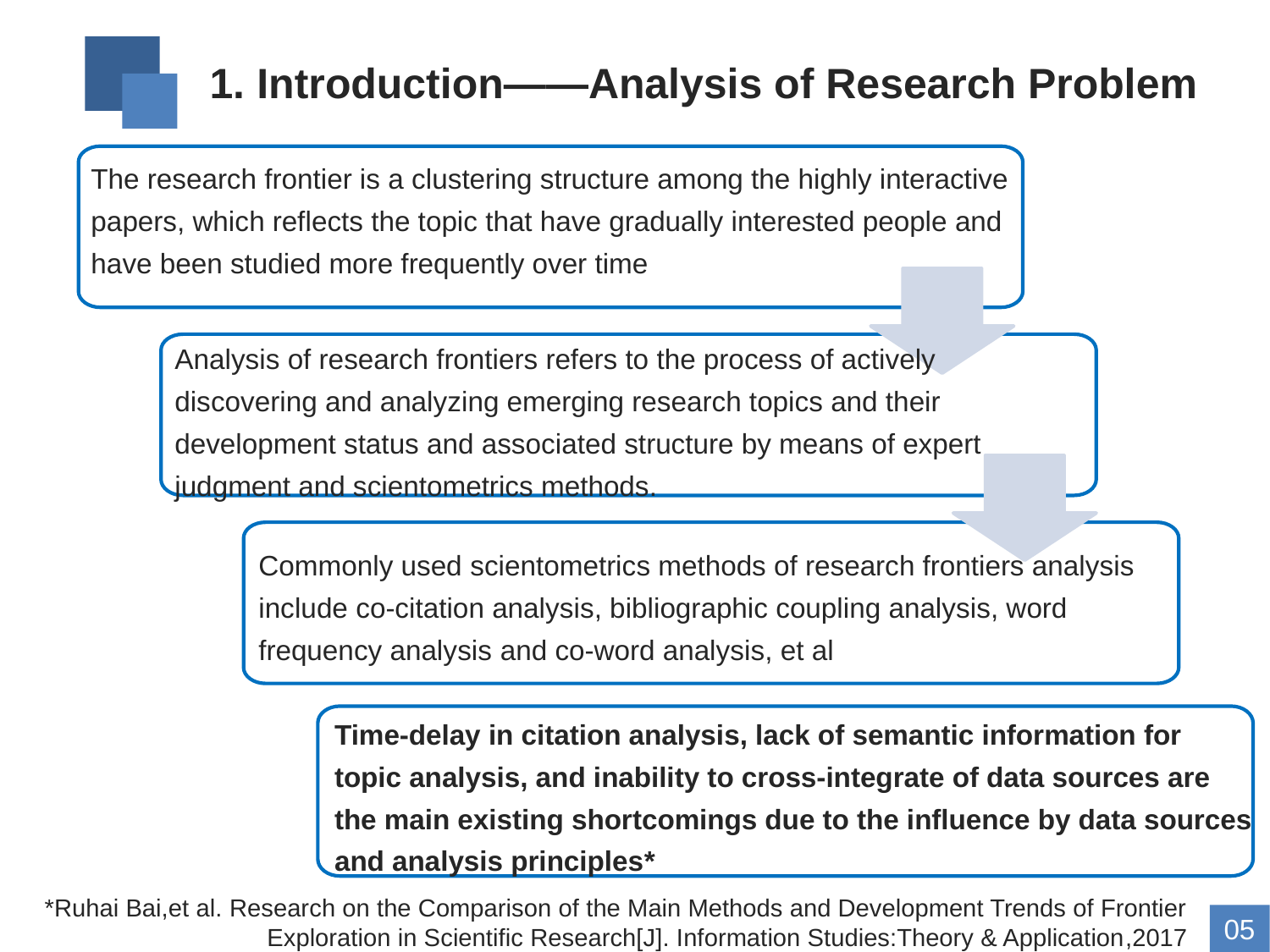

1. Introduction——Analysis of Research Problem

The research frontier is a clustering structure among the highly interactive papers, which reflects the topic that have gradually interested people and have been studied more frequently over time

Analysis of research frontiers refers to the process of actively discovering and analyzing emerging research topics and their development status and associated structure by means of expert judgment and scientometrics methods.

Commonly used scientometrics methods of research frontiers analysis include co-citation analysis, bibliographic coupling analysis, word frequency analysis and co-word analysis, et al

Time-delay in citation analysis, lack of semantic information for topic analysis, and inability to cross-integrate of data sources are the main existing shortcomings due to the influence by data sources and analysis principles*
*Ruhai Bai,et al. Research on the Comparison of the Main Methods and Development Trends of Frontier Exploration in Scientific Research[J]. Information Studies:Theory & Application,2017
05